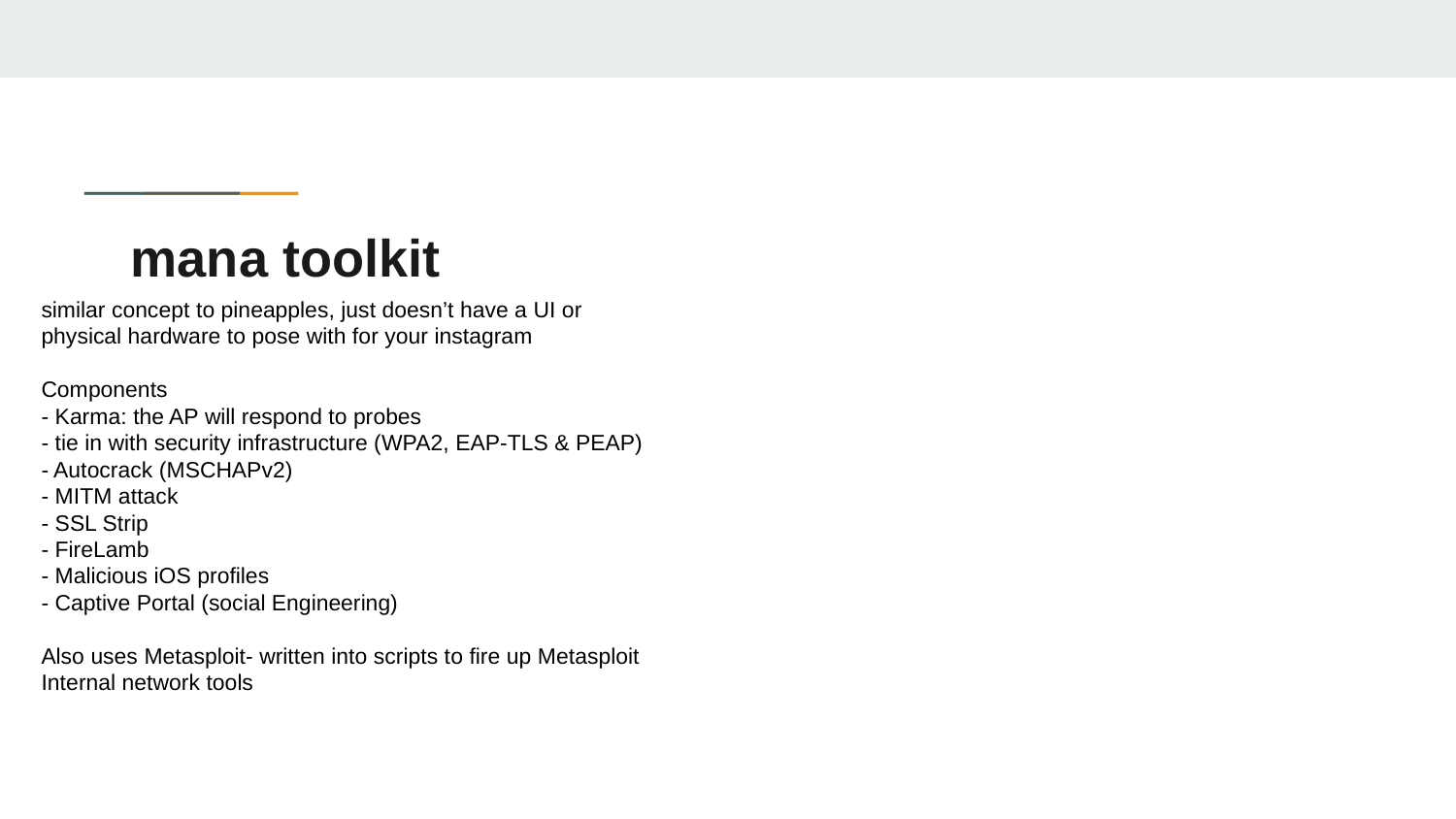

# mana toolkit
similar concept to pineapples, just doesn’t have a UI or physical hardware to pose with for your instagram

Components
- Karma: the AP will respond to probes
- tie in with security infrastructure (WPA2, EAP-TLS & PEAP)
- Autocrack (MSCHAPv2)
- MITM attack
- SSL Strip
- FireLamb
- Malicious iOS profiles
- Captive Portal (social Engineering)

Also uses Metasploit- written into scripts to fire up Metasploit
Internal network tools